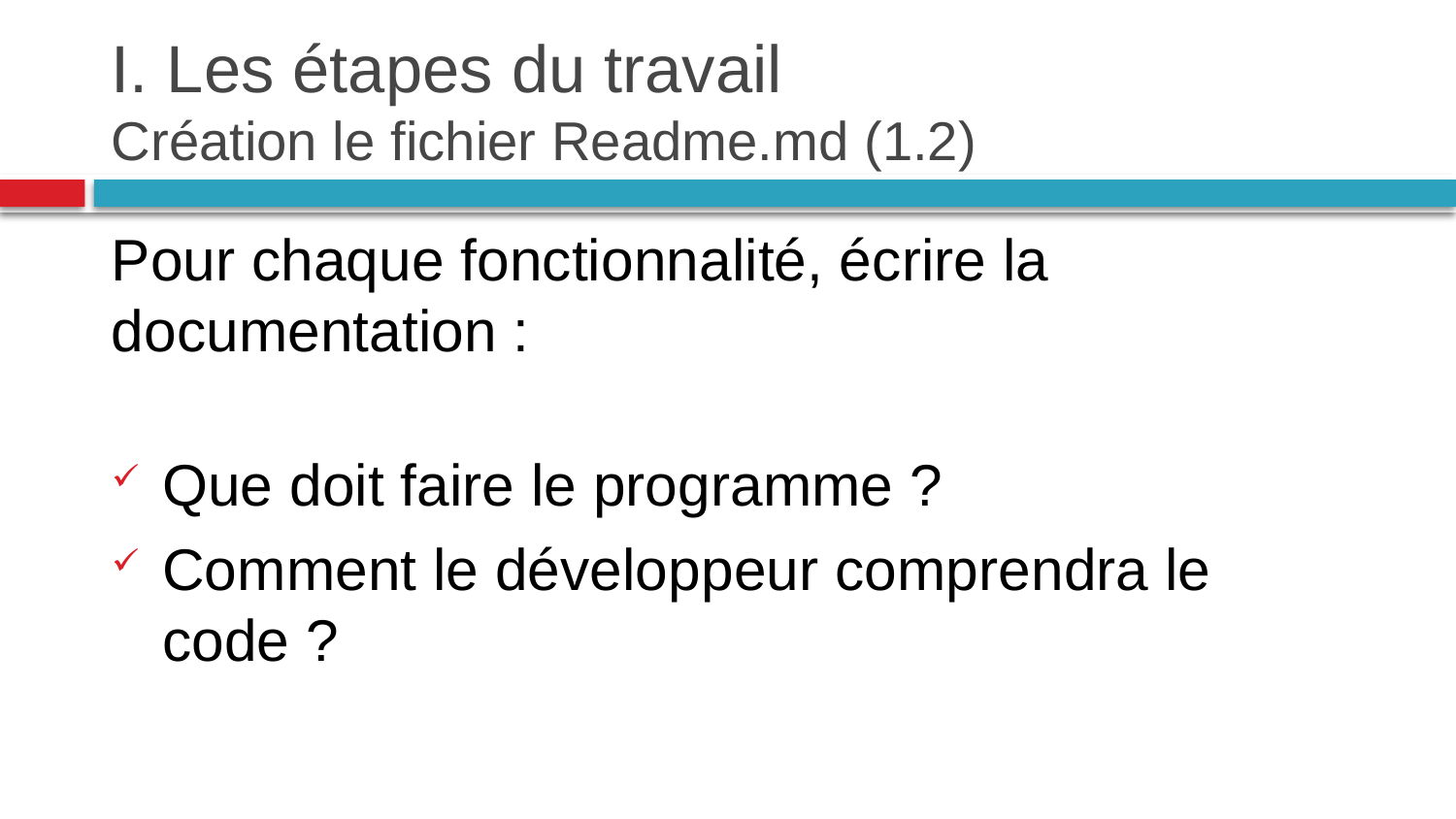

# I. Les étapes du travail Création le fichier Readme.md (1.2)
Pour chaque fonctionnalité, écrire la documentation :
Que doit faire le programme ?
Comment le développeur comprendra le code ?